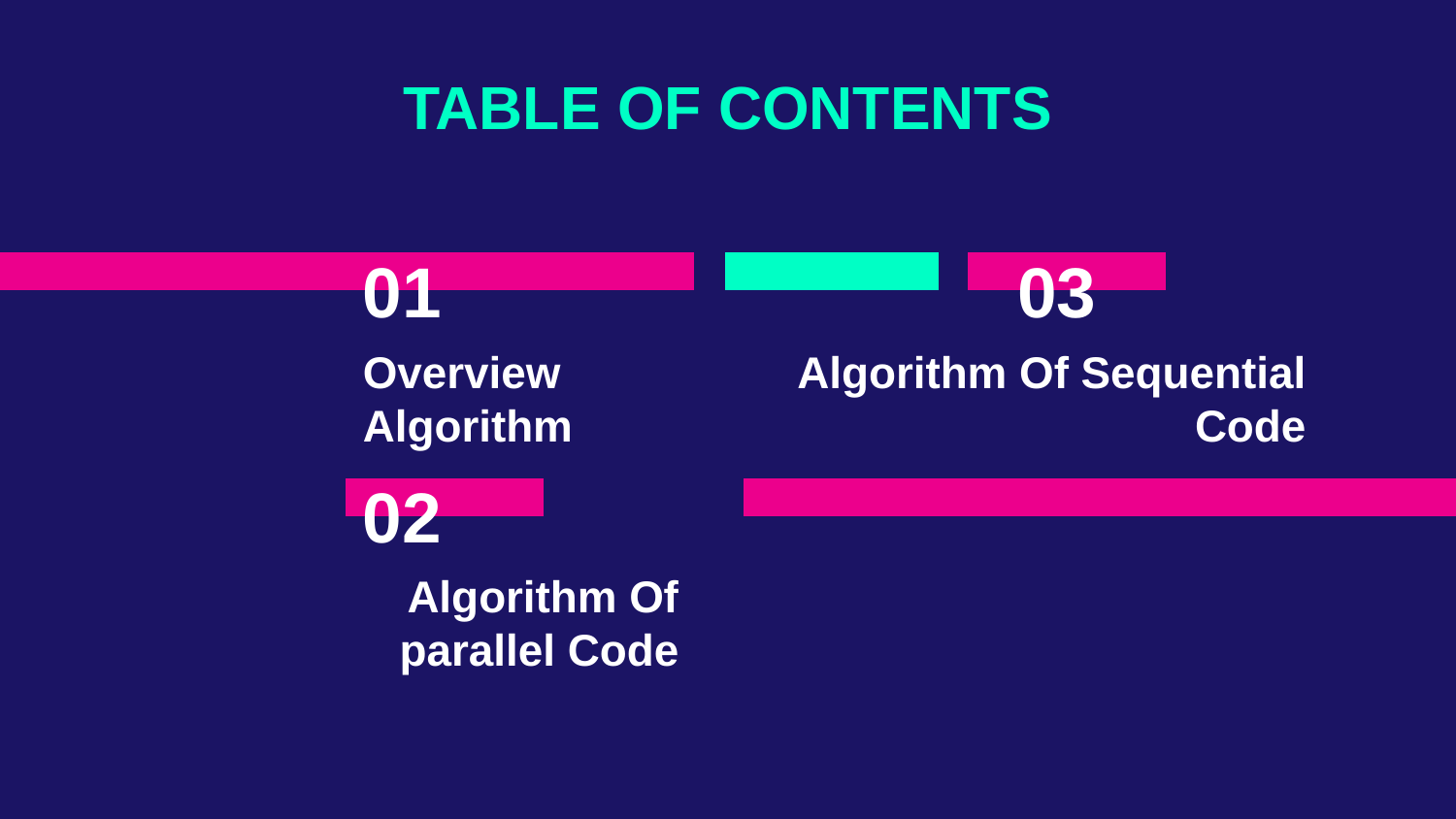

TABLE OF CONTENTS
01
03
Overview Algorithm
Algorithm Of Sequential Code
02

Algorithm Of parallel Code